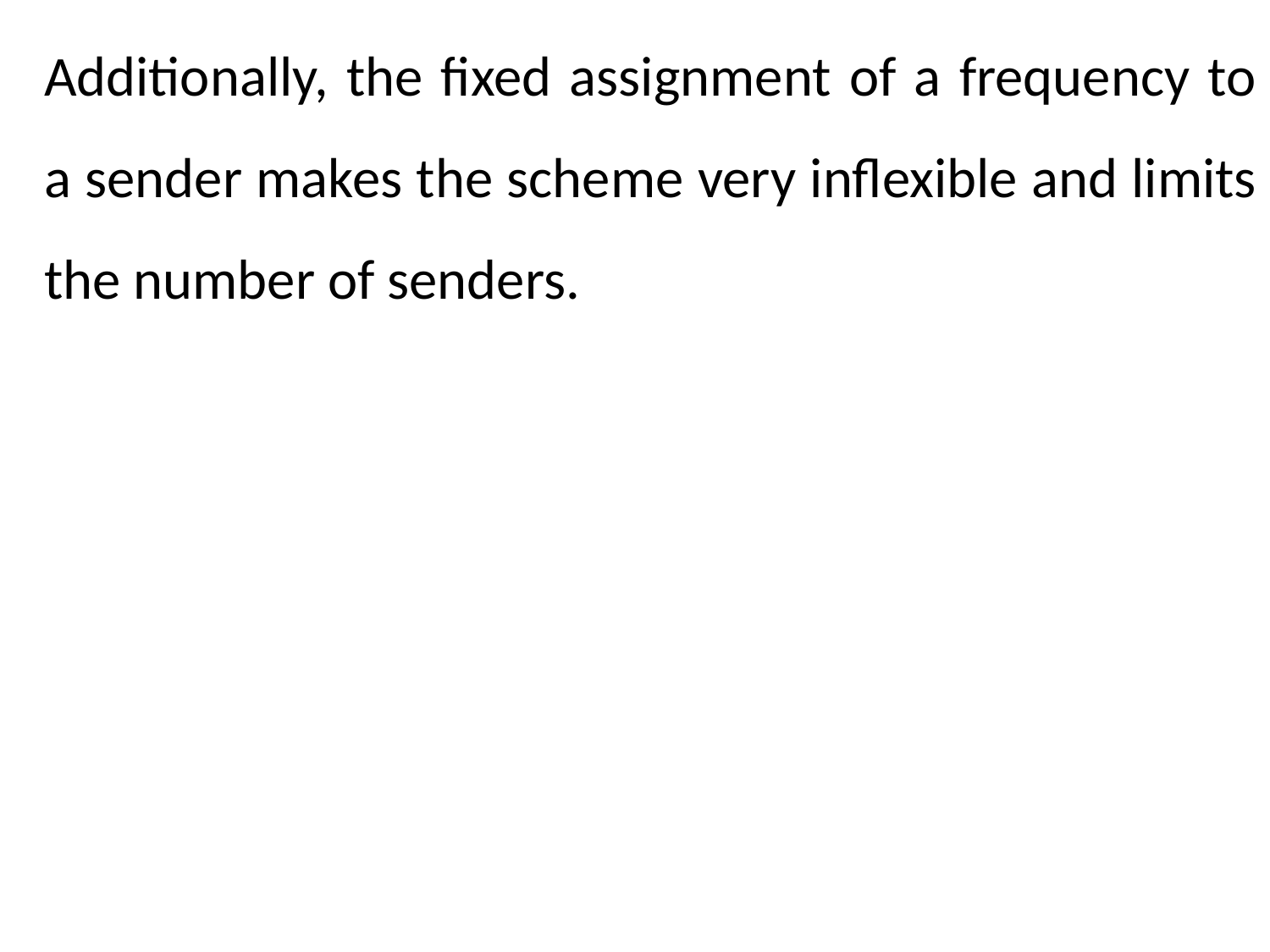

Additionally, the fixed assignment of a frequency to a sender makes the scheme very inflexible and limits the number of senders.